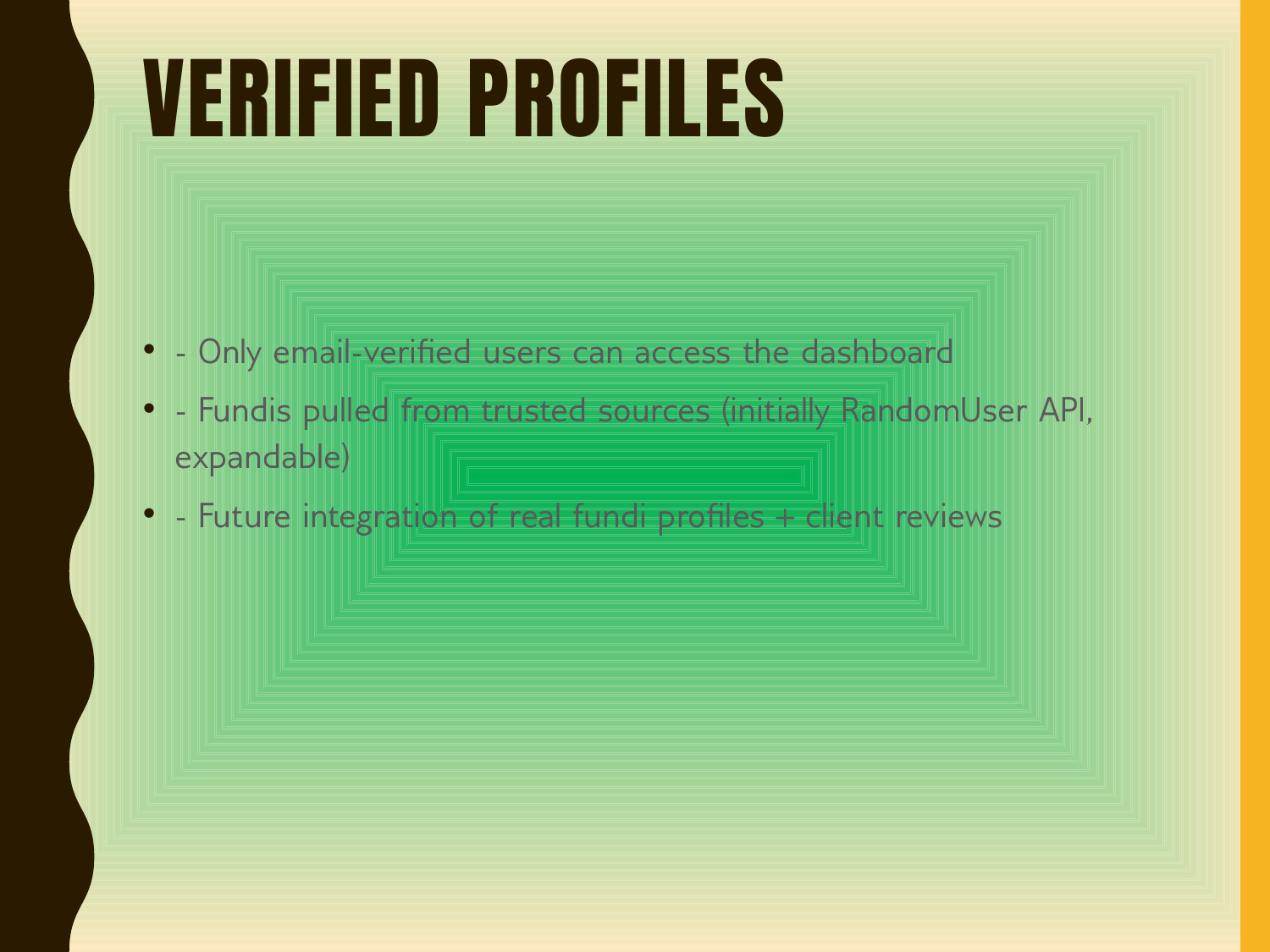

# Verified Profiles
- Only email-verified users can access the dashboard
- Fundis pulled from trusted sources (initially RandomUser API, expandable)
- Future integration of real fundi profiles + client reviews